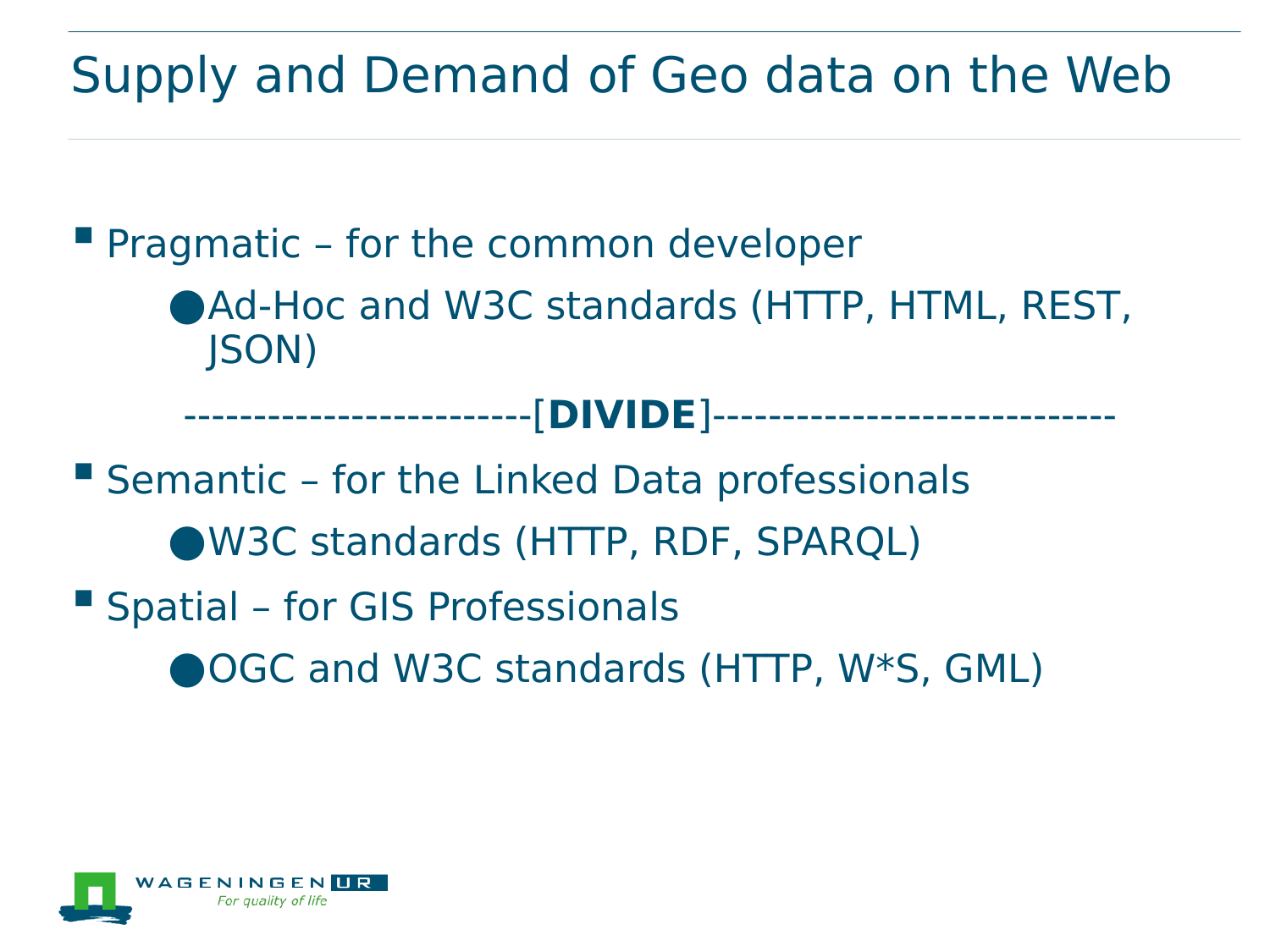

# Supply and Demand of Geo data on the Web
Pragmatic – for the common developer
Ad-Hoc and W3C standards (HTTP, HTML, REST, JSON)
-------------------------[DIVIDE]-----------------------------
Semantic – for the Linked Data professionals
W3C standards (HTTP, RDF, SPARQL)
Spatial – for GIS Professionals
OGC and W3C standards (HTTP, W*S, GML)